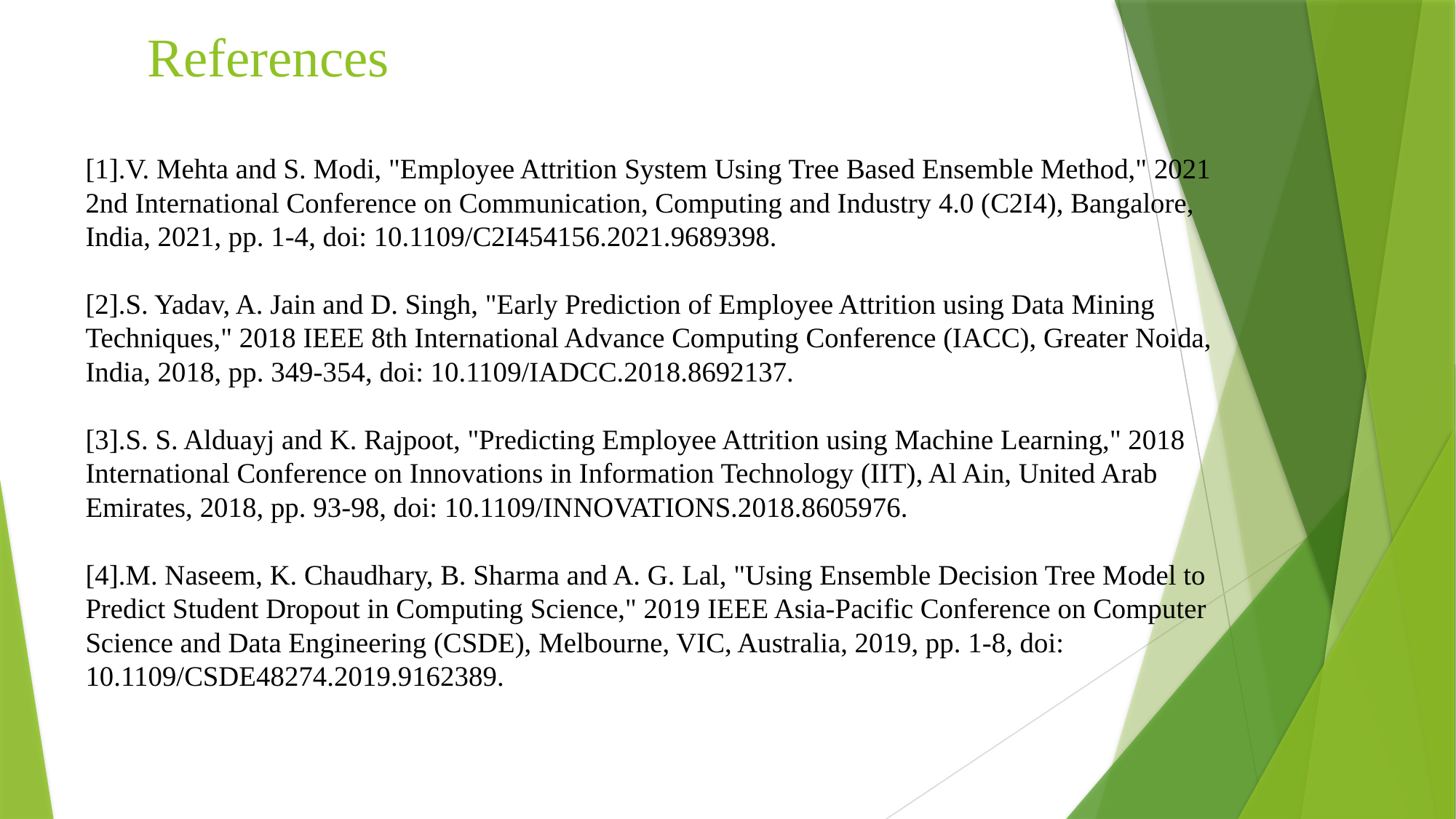

# References
[1].V. Mehta and S. Modi, "Employee Attrition System Using Tree Based Ensemble Method," 2021 2nd International Conference on Communication, Computing and Industry 4.0 (C2I4), Bangalore, India, 2021, pp. 1-4, doi: 10.1109/C2I454156.2021.9689398.

[2].S. Yadav, A. Jain and D. Singh, "Early Prediction of Employee Attrition using Data Mining Techniques," 2018 IEEE 8th International Advance Computing Conference (IACC), Greater Noida, India, 2018, pp. 349-354, doi: 10.1109/IADCC.2018.8692137.

[3].S. S. Alduayj and K. Rajpoot, "Predicting Employee Attrition using Machine Learning," 2018 International Conference on Innovations in Information Technology (IIT), Al Ain, United Arab Emirates, 2018, pp. 93-98, doi: 10.1109/INNOVATIONS.2018.8605976.

[4].M. Naseem, K. Chaudhary, B. Sharma and A. G. Lal, "Using Ensemble Decision Tree Model to Predict Student Dropout in Computing Science," 2019 IEEE Asia-Pacific Conference on Computer Science and Data Engineering (CSDE), Melbourne, VIC, Australia, 2019, pp. 1-8, doi: 10.1109/CSDE48274.2019.9162389.